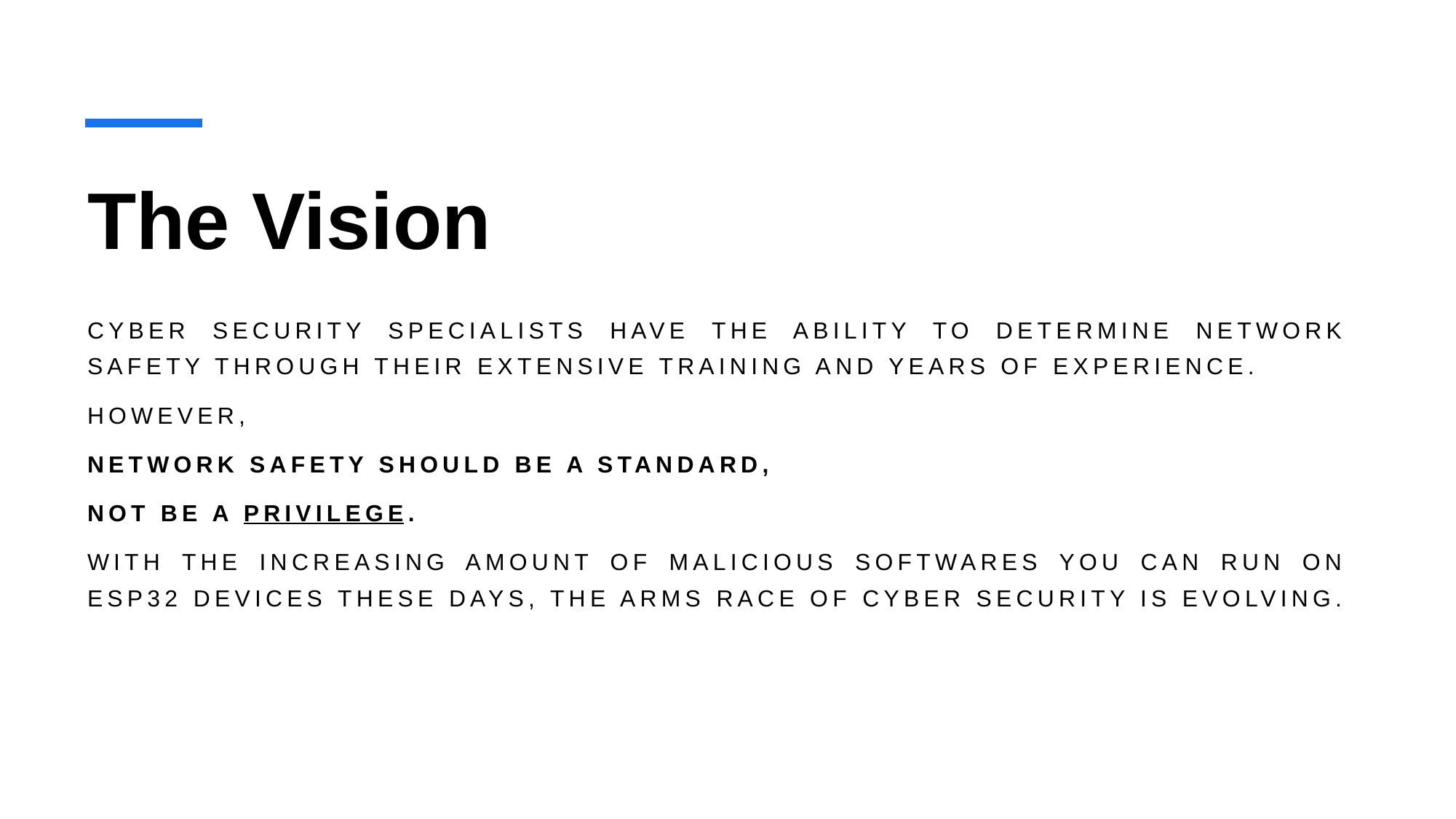

# The Vision
Cyber security specialists have the ability to determine network safety through their extensive training and Years of experience.
However,
Network Safety should be a standard,
not be a privilege.
With the increasing amount of malicious softwares you can run on ESP32 Devices these days, the Arms Race of Cyber security is evolving.